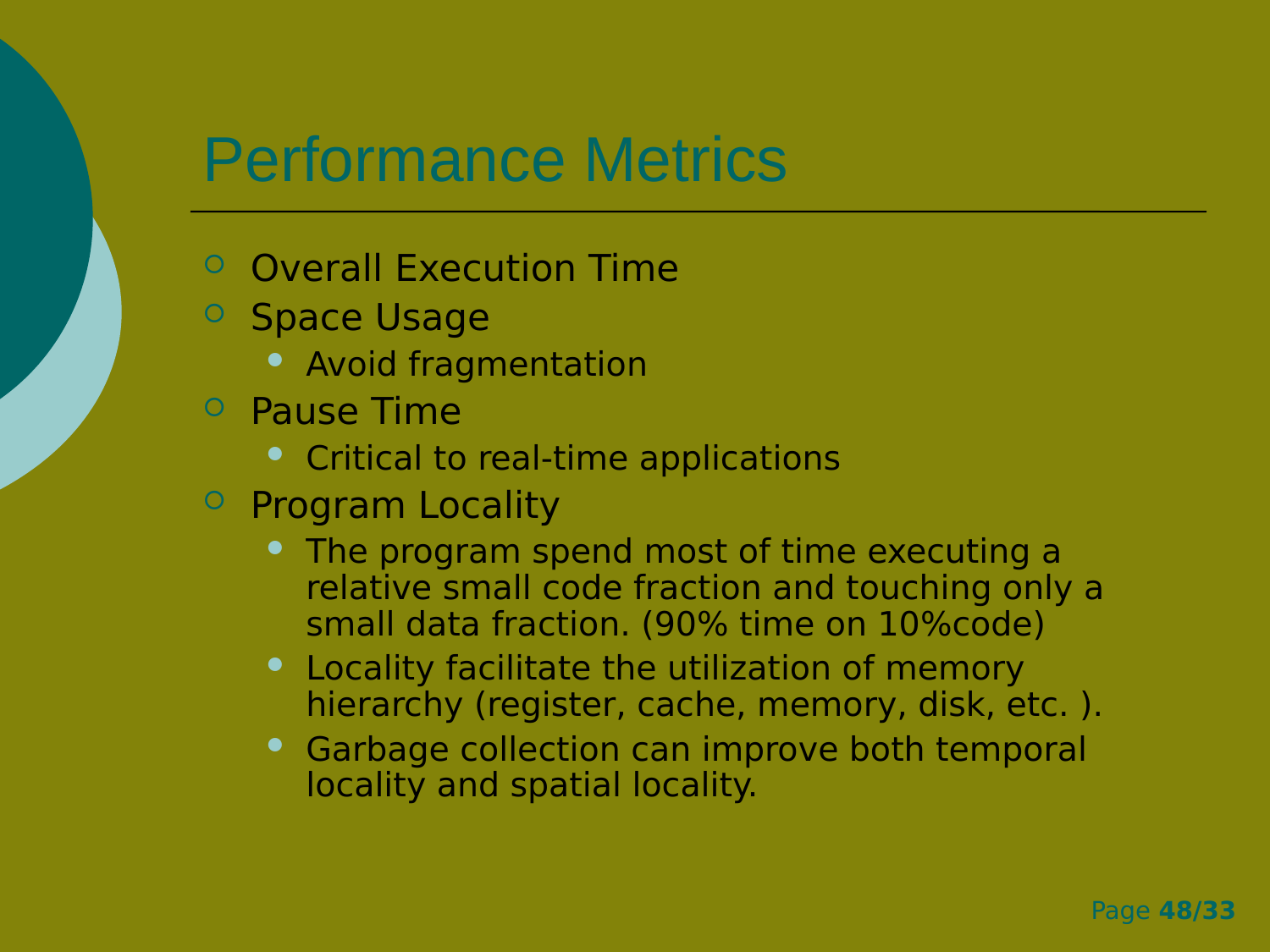

# Performance Metrics
Overall Execution Time
Space Usage
Avoid fragmentation
Pause Time
Critical to real-time applications
Program Locality
The program spend most of time executing a relative small code fraction and touching only a small data fraction. (90% time on 10%code)
Locality facilitate the utilization of memory hierarchy (register, cache, memory, disk, etc. ).
Garbage collection can improve both temporal locality and spatial locality.